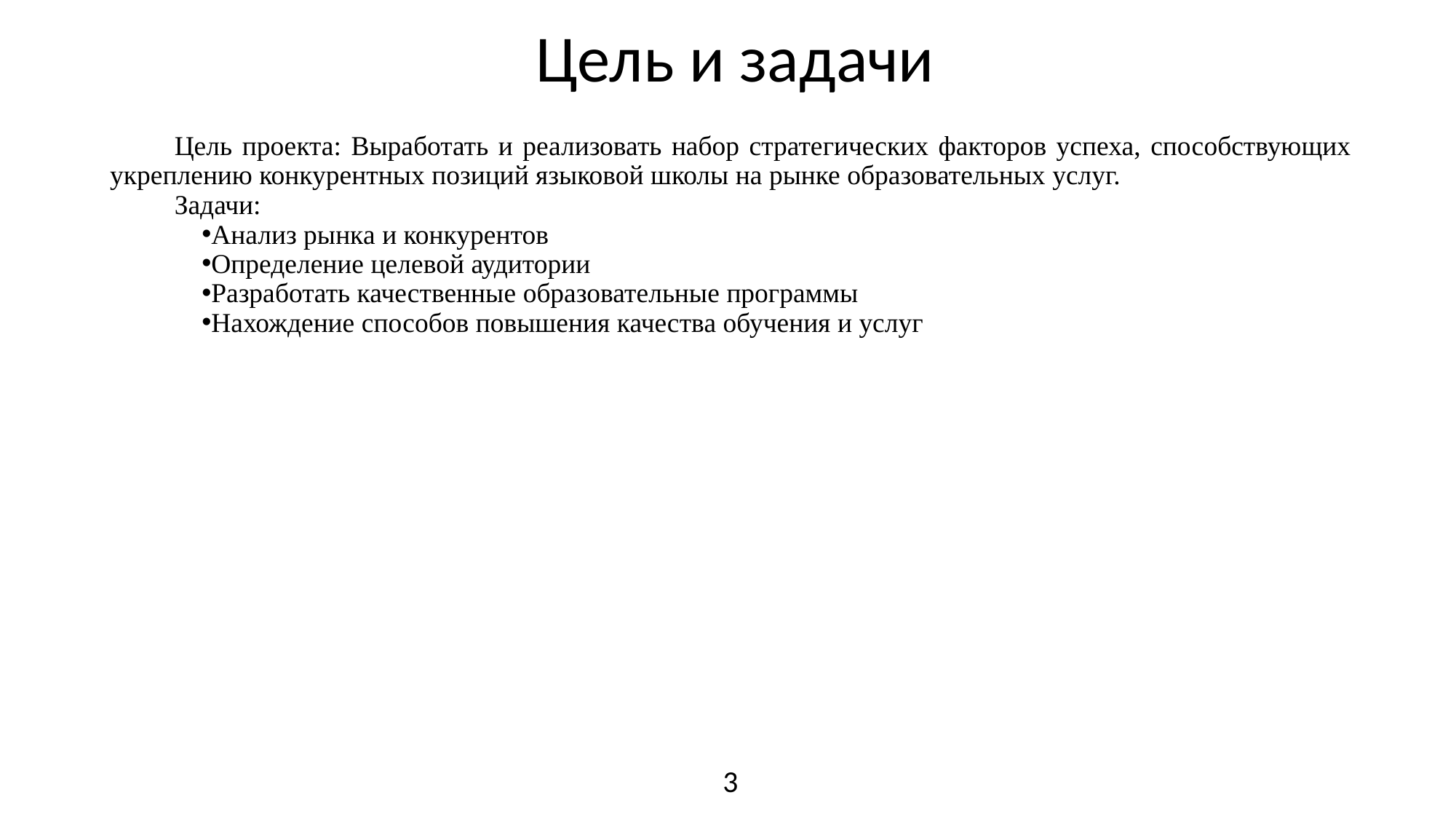

# Цель и задачи
Цель проекта: Выработать и реализовать набор стратегических факторов успеха, способствующих укреплению конкурентных позиций языковой школы на рынке образовательных услуг.
Задачи:
Анализ рынка и конкурентов
Определение целевой аудитории
Разработать качественные образовательные программы
Нахождение способов повышения качества обучения и услуг
3